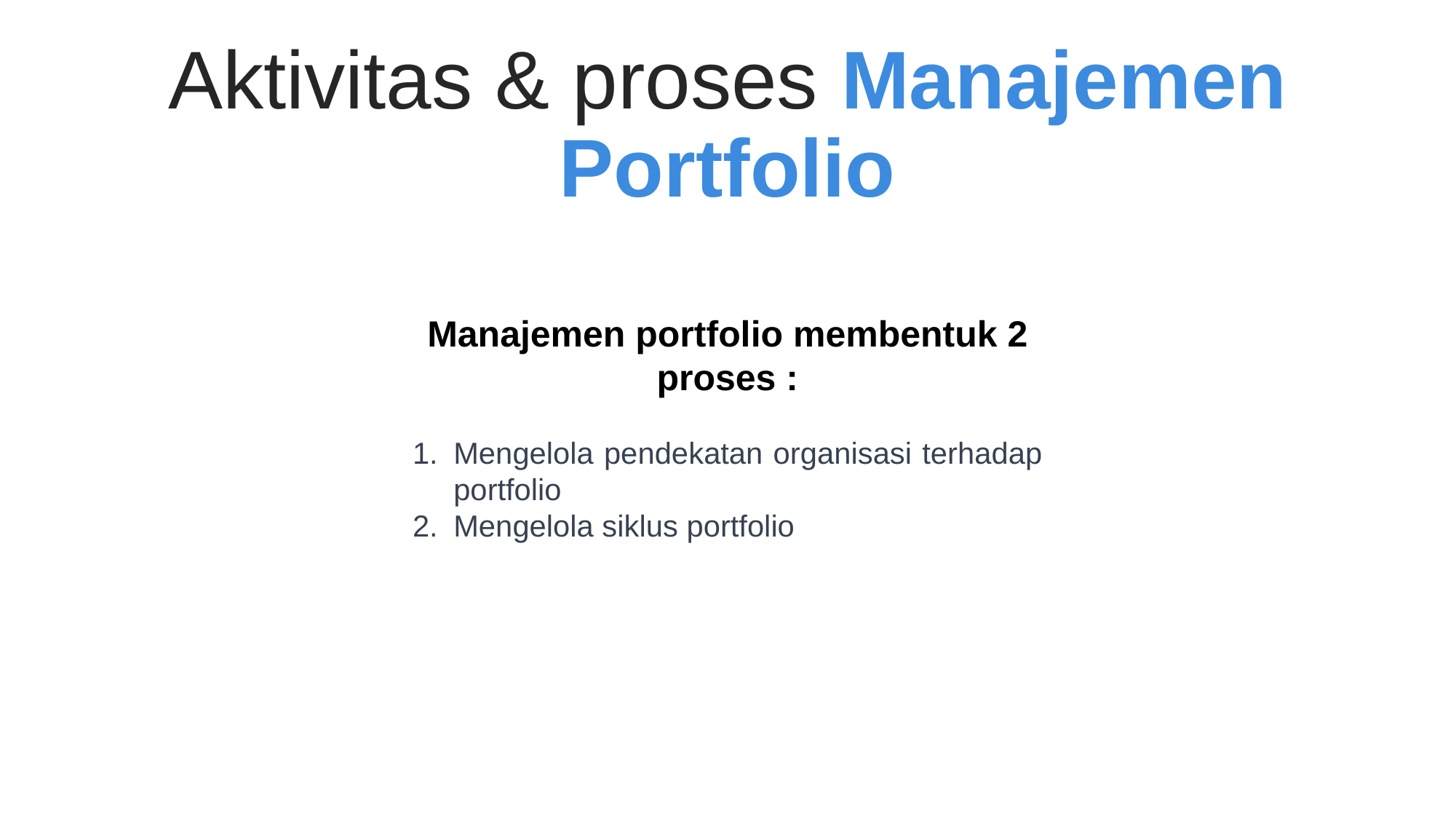

Aktivitas & proses Manajemen Portfolio

Manajemen portfolio membentuk 2 proses :
Mengelola pendekatan organisasi terhadap portfolio
Mengelola siklus portfolio